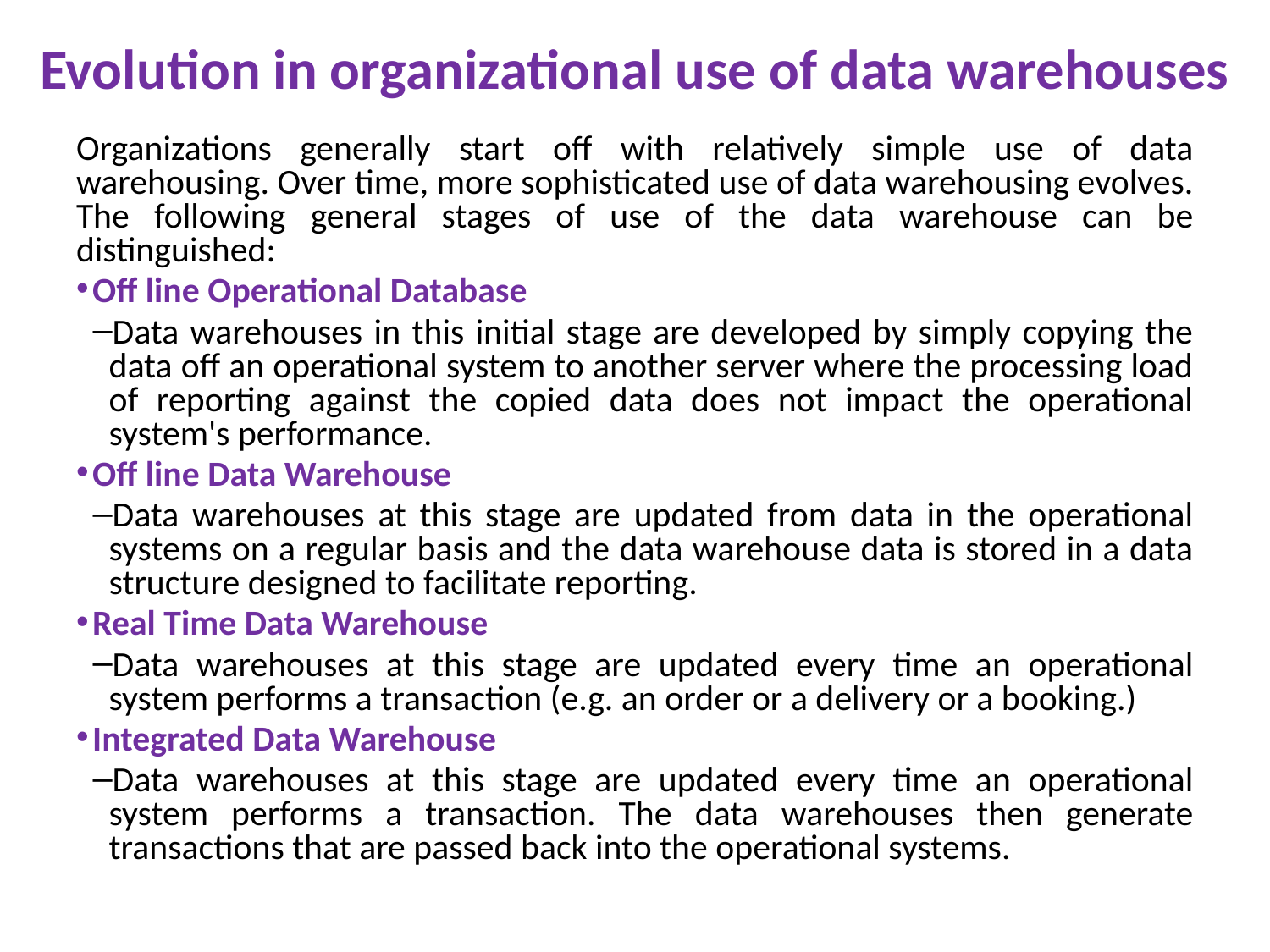

# Evolution in organizational use of data warehouses
Organizations generally start off with relatively simple use of data warehousing. Over time, more sophisticated use of data warehousing evolves. The following general stages of use of the data warehouse can be distinguished:
Off line Operational Database
Data warehouses in this initial stage are developed by simply copying the data off an operational system to another server where the processing load of reporting against the copied data does not impact the operational system's performance.
Off line Data Warehouse
Data warehouses at this stage are updated from data in the operational systems on a regular basis and the data warehouse data is stored in a data structure designed to facilitate reporting.
Real Time Data Warehouse
Data warehouses at this stage are updated every time an operational system performs a transaction (e.g. an order or a delivery or a booking.)
Integrated Data Warehouse
Data warehouses at this stage are updated every time an operational system performs a transaction. The data warehouses then generate transactions that are passed back into the operational systems.